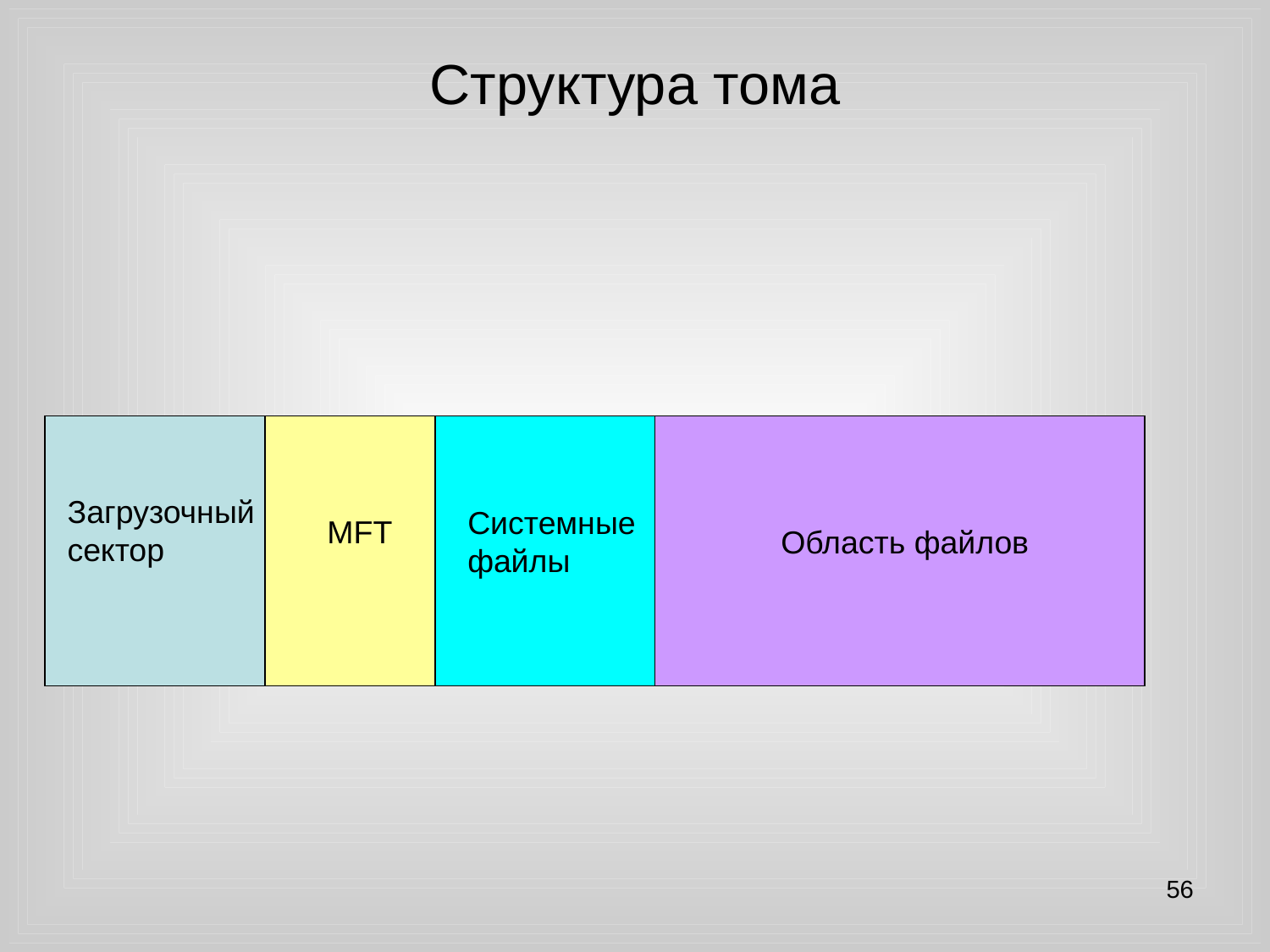

# Структура тома

Загрузочный сектор
Системные файлы
MFT
Область файлов
56